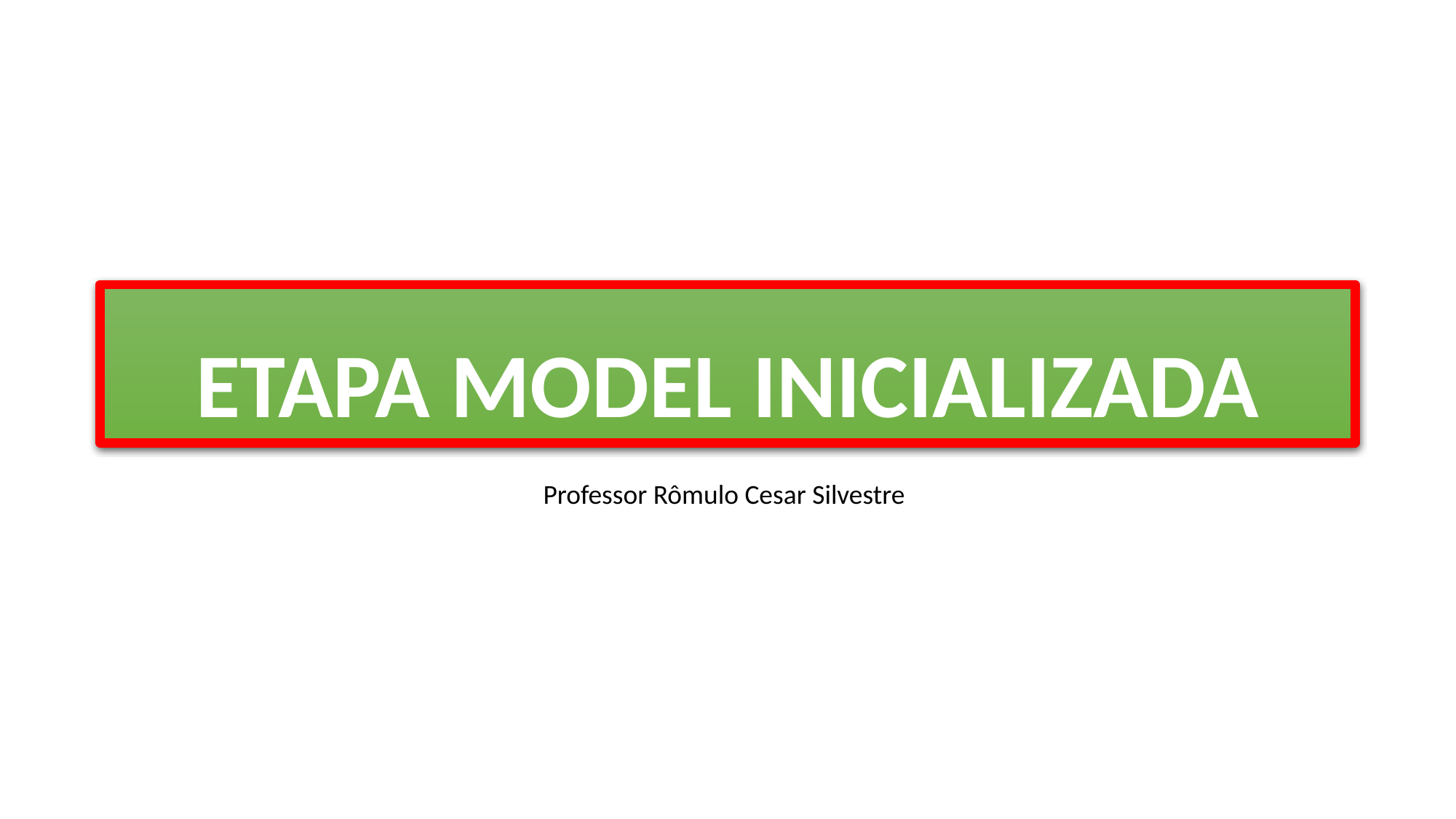

# ETAPA MODEL INICIALIZADA
Professor Rômulo Cesar Silvestre